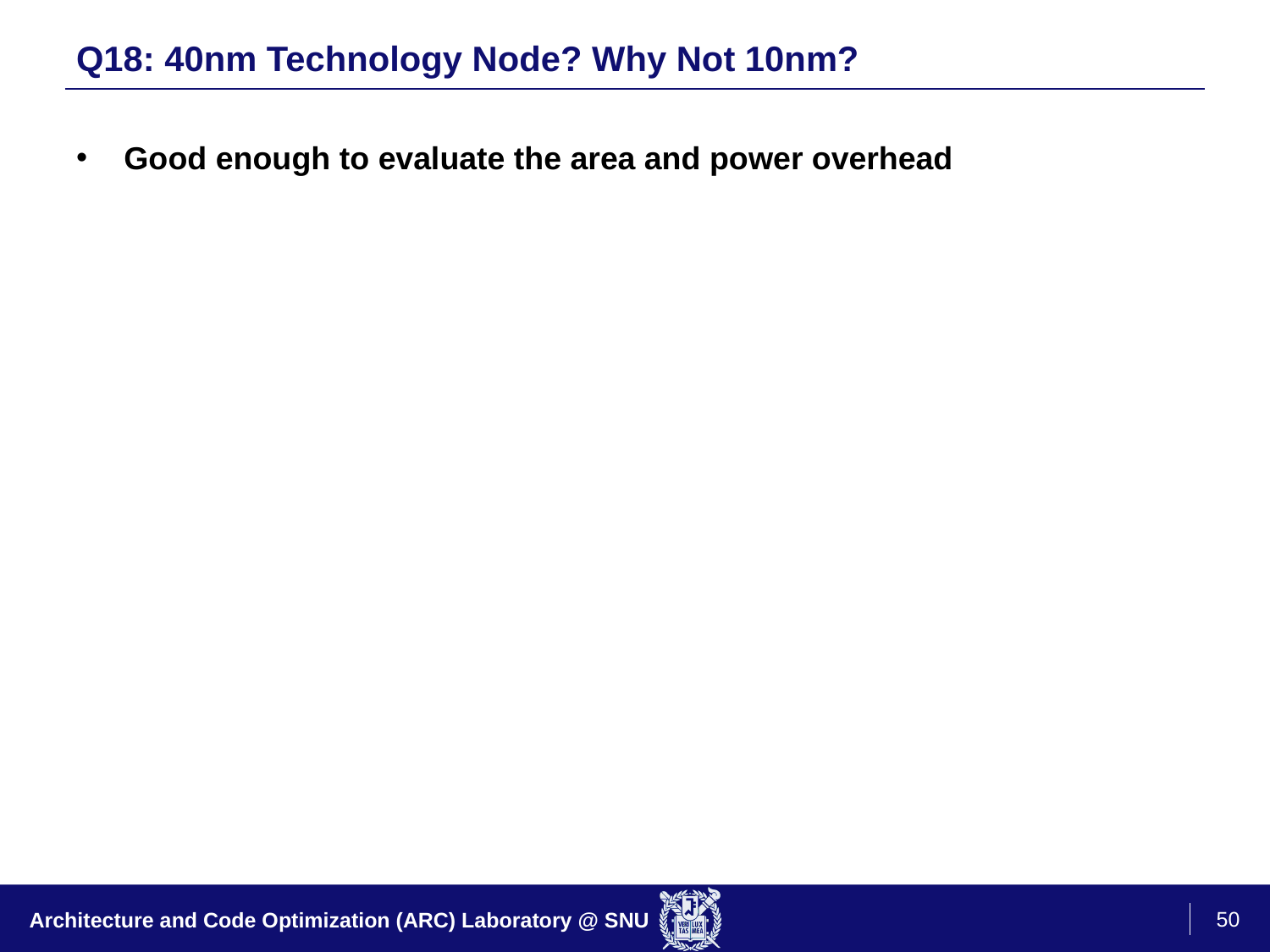

# Q18: 40nm Technology Node? Why Not 10nm?
Good enough to evaluate the area and power overhead

50